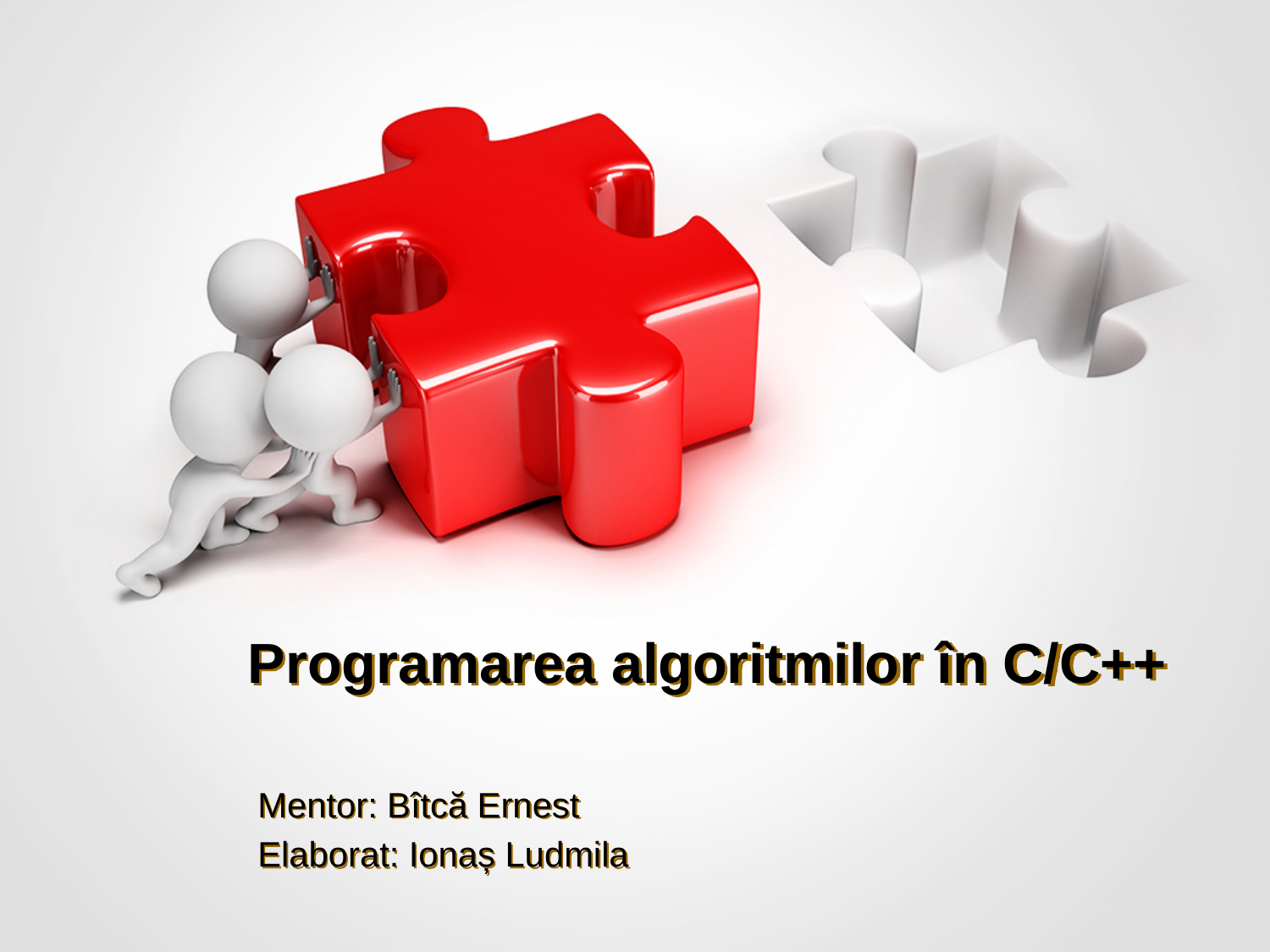

# Programarea algoritmilor în C/C++
Mentor: Bîtcă Ernest
Elaborat: Ionaș Ludmila